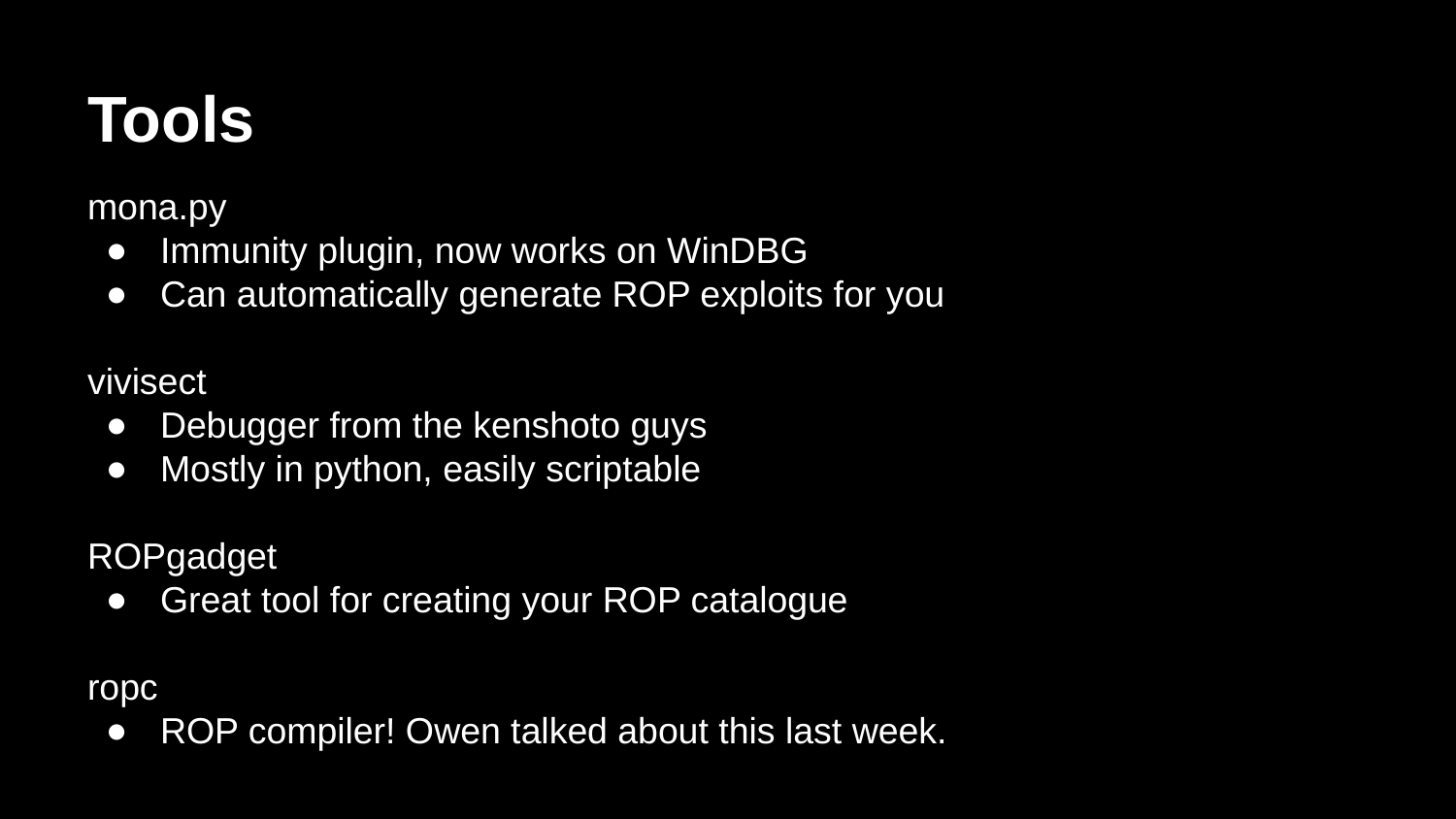

# Tools
mona.py
Immunity plugin, now works on WinDBG
Can automatically generate ROP exploits for you

vivisect
Debugger from the kenshoto guys
Mostly in python, easily scriptable

ROPgadget
Great tool for creating your ROP catalogue

ropc
ROP compiler! Owen talked about this last week.